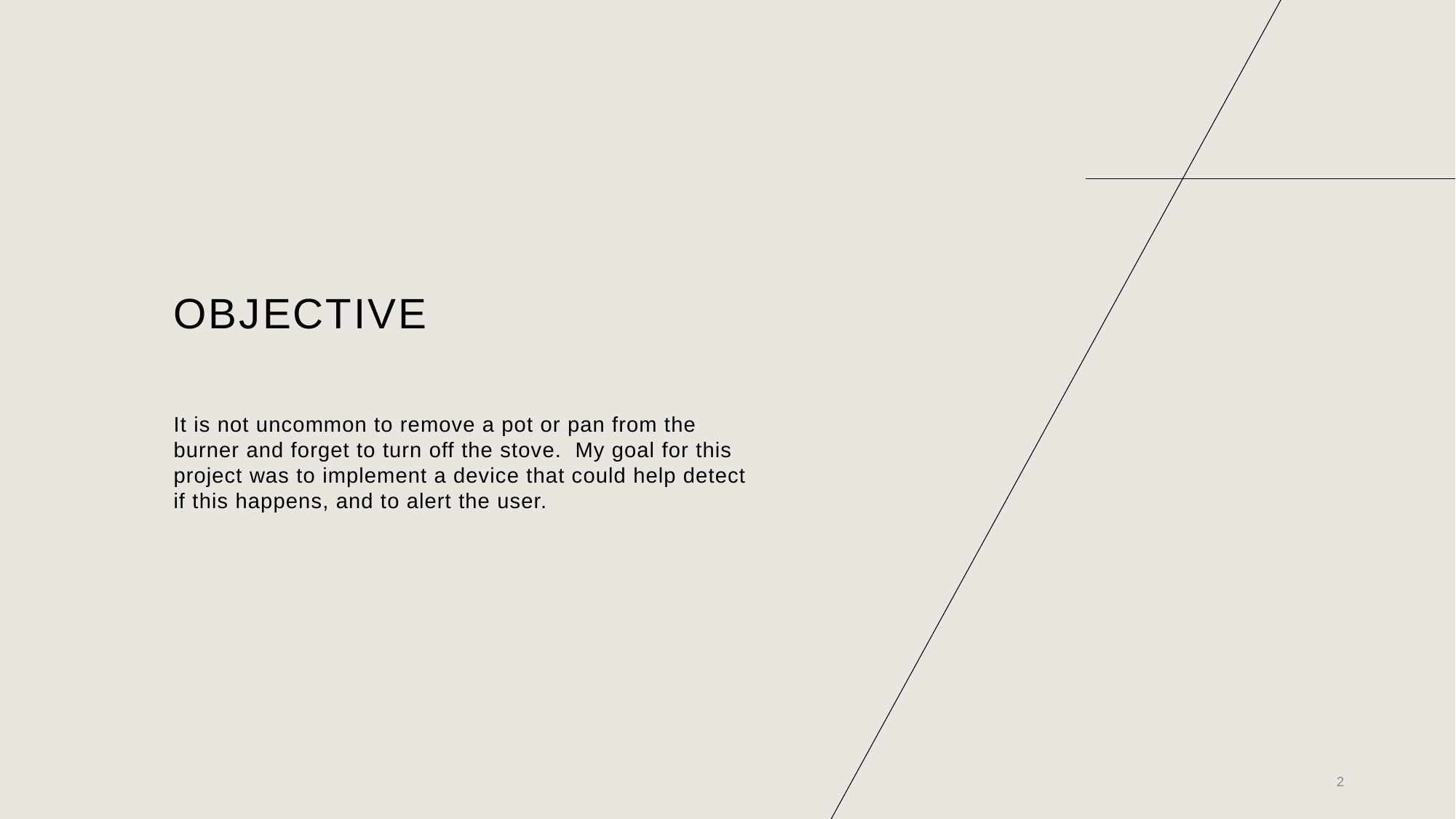

# Objective
It is not uncommon to remove a pot or pan from the burner and forget to turn off the stove.  My goal for this project was to implement a device that could help detect if this happens, and to alert the user. ​
2